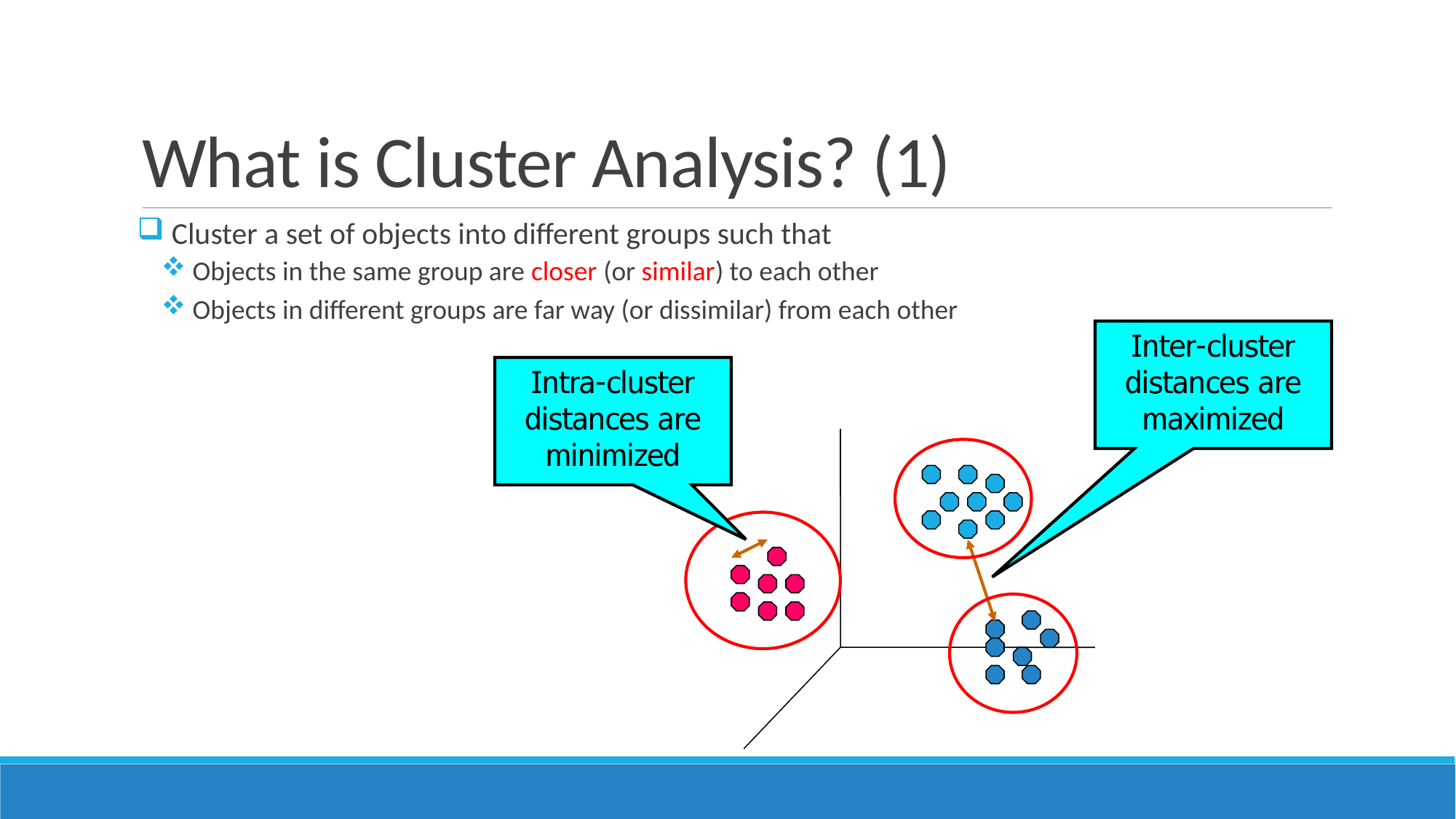

# What is Cluster Analysis? (1)
 Cluster a set of objects into different groups such that
 Objects in the same group are closer (or similar) to each other
 Objects in different groups are far way (or dissimilar) from each other
Inter-cluster distances are maximized

Intra-cluster distances are minimized